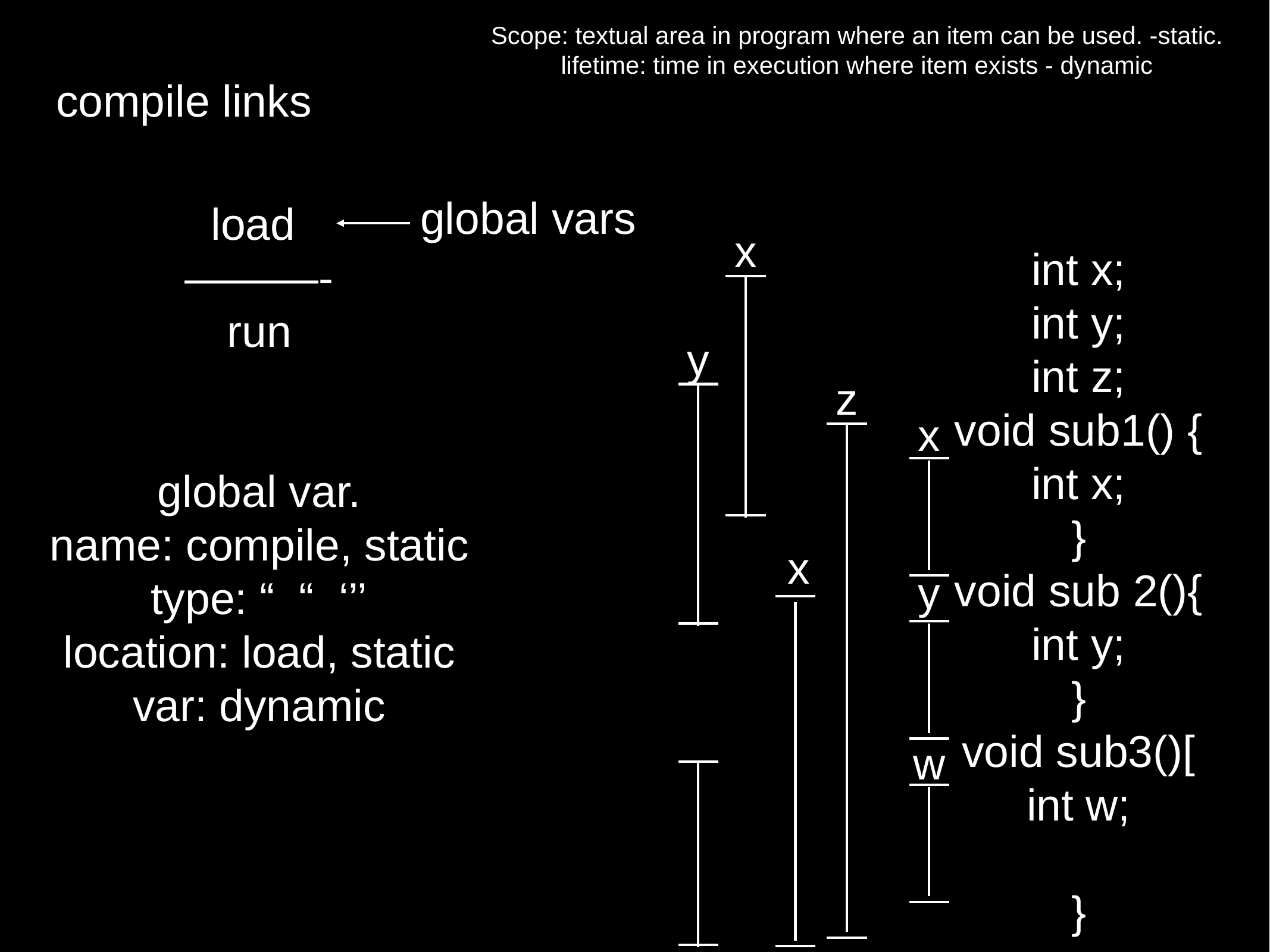

Scope: textual area in program where an item can be used. -static.
lifetime: time in execution where item exists - dynamic
compile links
global vars
load
———-
run
x

int x;
int y;
int z;
void sub1() {
int x;
}
void sub 2(){
int y;
}
void sub3()[
int w;

}

y
z

x

global var.
name: compile, static
type: “  “  ‘’’
location: load, static
var: dynamic

x
y

w